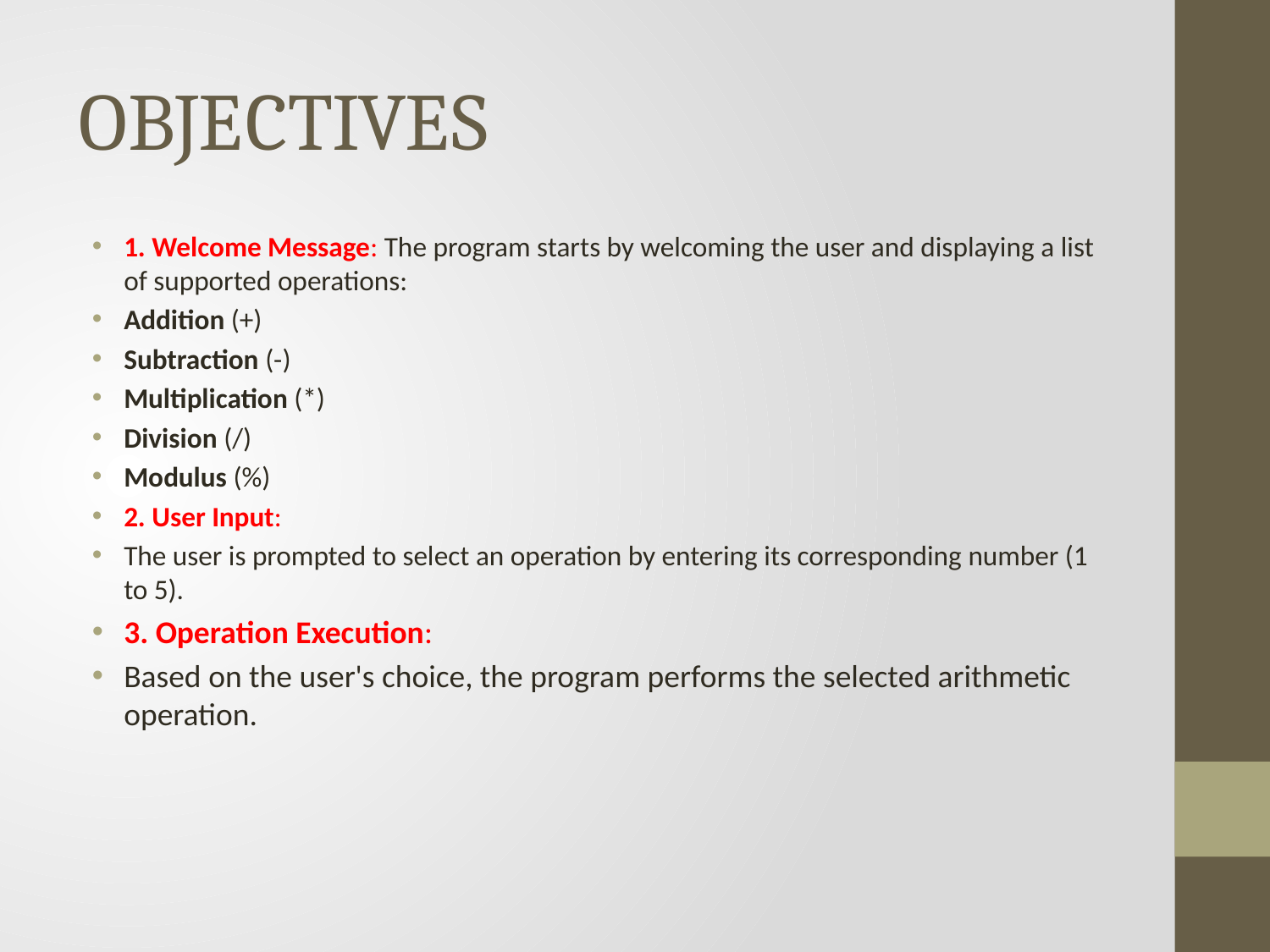

# OBJECTIVES
1. Welcome Message: The program starts by welcoming the user and displaying a list of supported operations:
Addition (+)
Subtraction (-)
Multiplication (*)
Division (/)
Modulus (%)
2. User Input:
The user is prompted to select an operation by entering its corresponding number (1 to 5).
3. Operation Execution:
Based on the user's choice, the program performs the selected arithmetic operation.